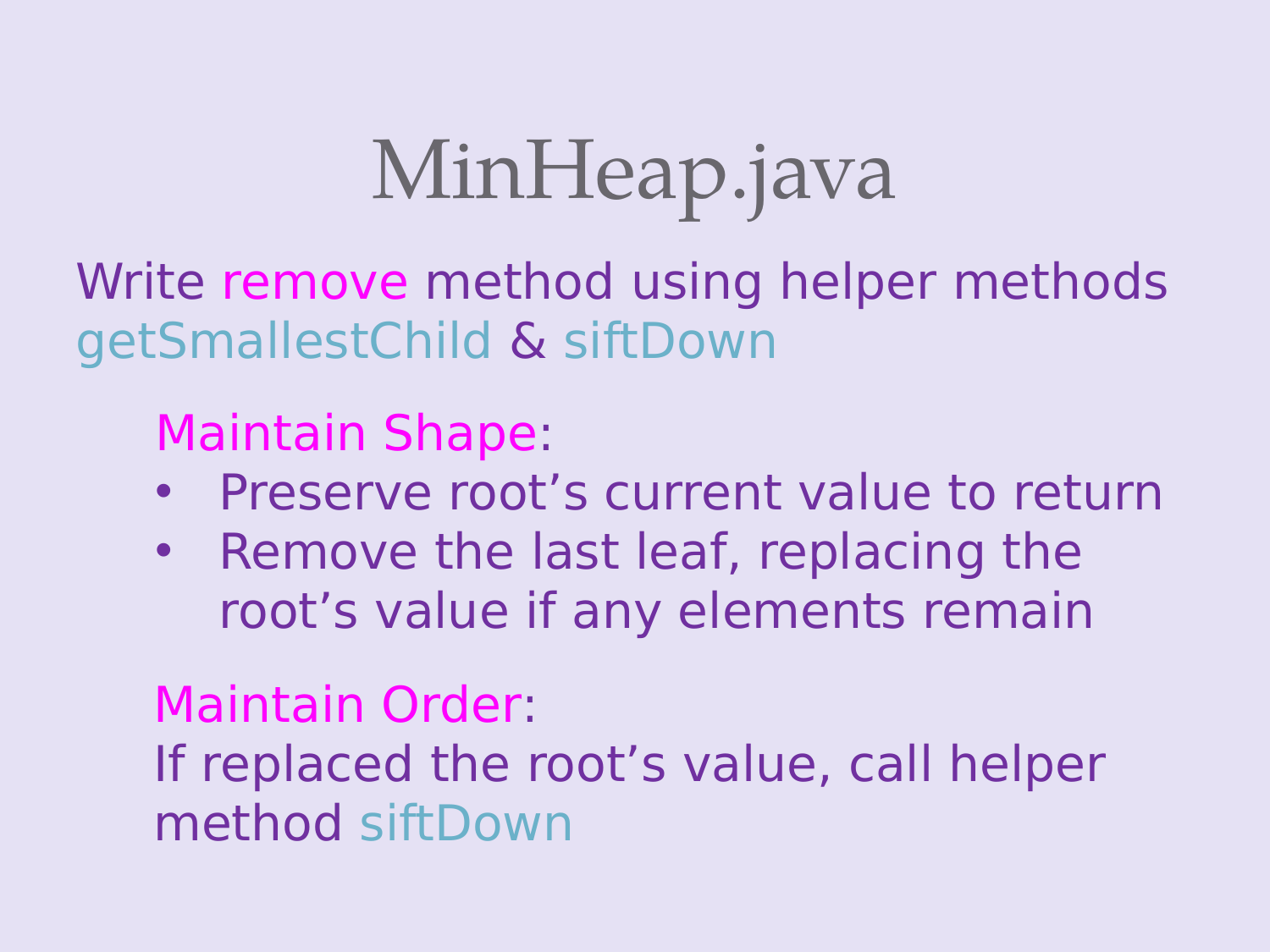

# MinHeap.java
Write remove method using helper methods  getSmallestChild & siftDown
Maintain Shape:
Preserve root’s current value to return
Remove the last leaf, replacing the root’s value if any elements remain
Maintain Order:
If replaced the root’s value, call helper method siftDown